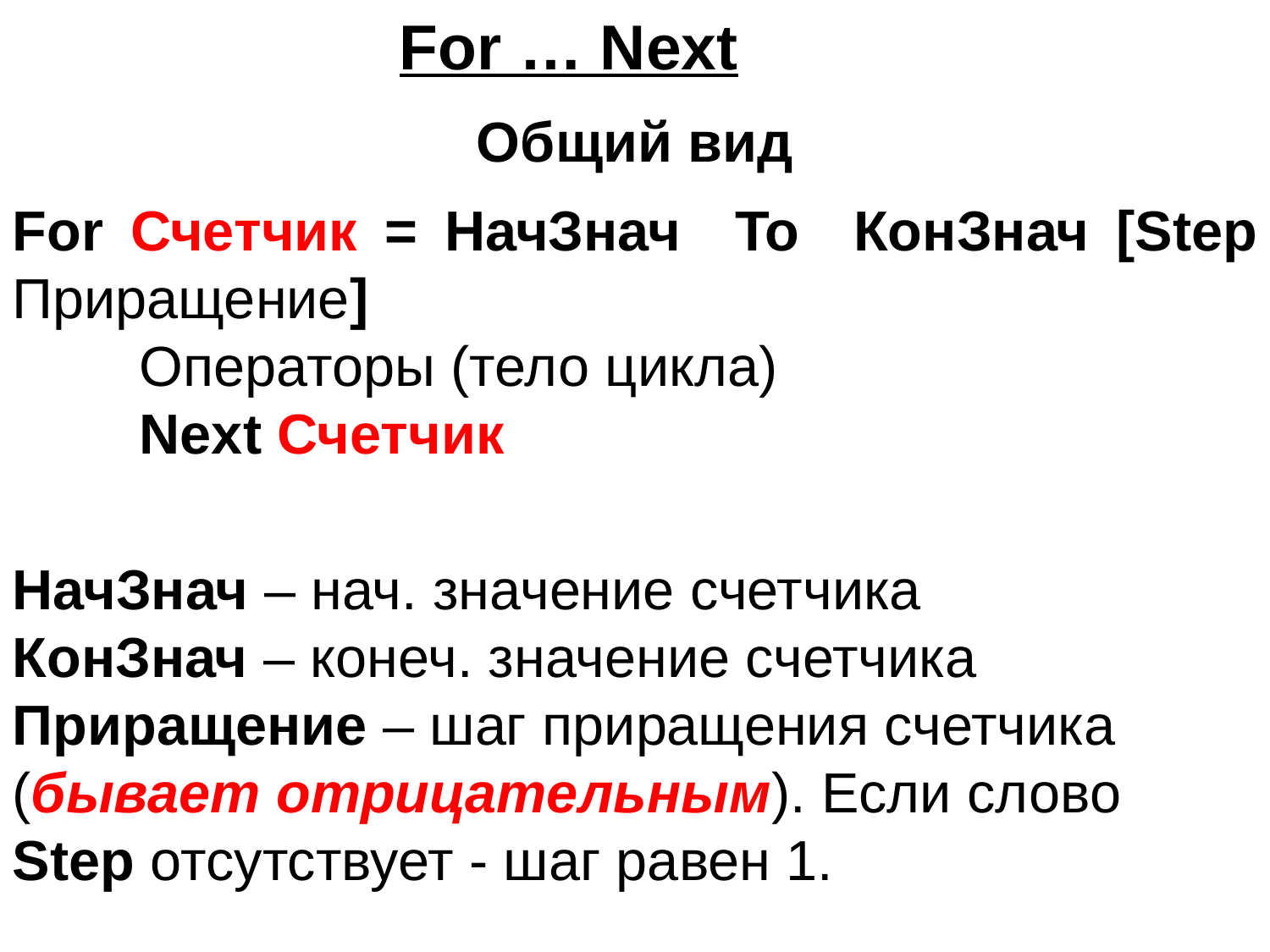

For … Next
Общий вид
For Счетчик = НачЗнач  To  КонЗнач [Step Приращение]
	Операторы (тело цикла)
	Next Счетчик

НачЗнач – нач. значение счетчика
КонЗнач – конеч. значение счетчика
Приращение – шаг приращения счетчика (бывает отрицательным). Если слово Step отсутствует - шаг равен 1.